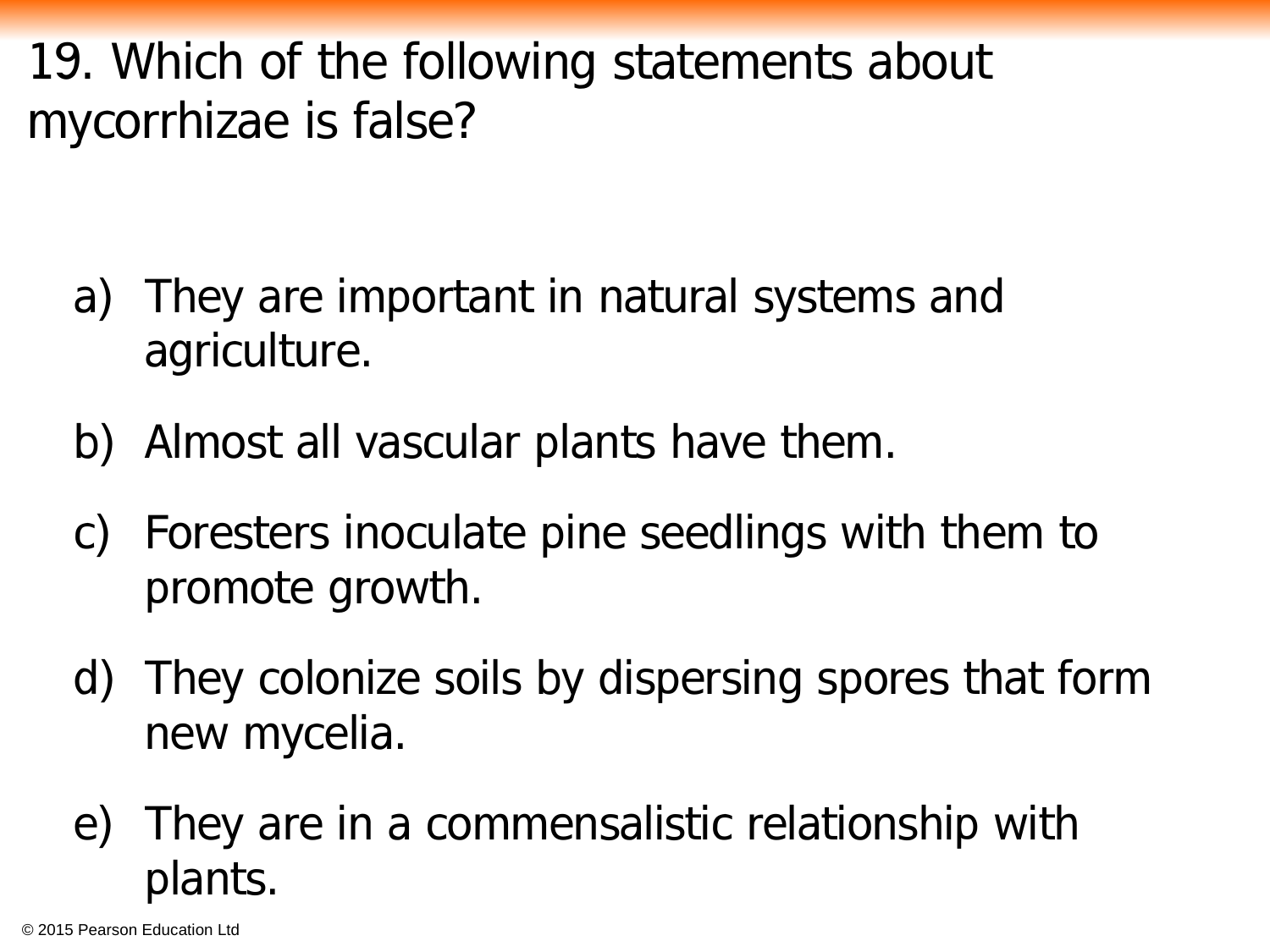

19. Which of the following statements about mycorrhizae is false?
They are important in natural systems and agriculture.
Almost all vascular plants have them.
Foresters inoculate pine seedlings with them to promote growth.
They colonize soils by dispersing spores that form new mycelia.
They are in a commensalistic relationship with plants.